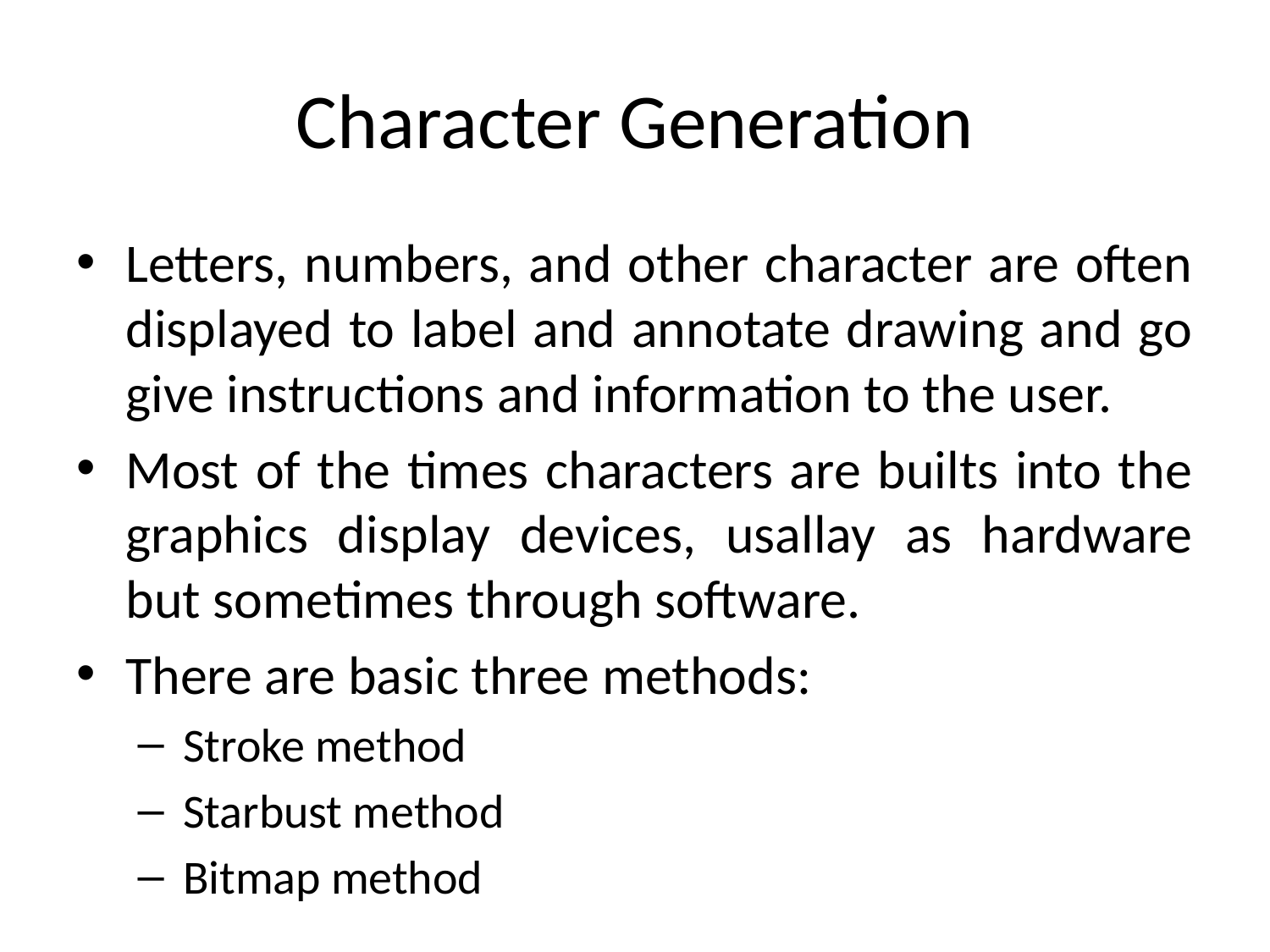

# Character Generation
Letters, numbers, and other character are often displayed to label and annotate drawing and go give instructions and information to the user.
Most of the times characters are builts into the graphics display devices, usallay as hardware but sometimes through software.
There are basic three methods:
Stroke method
Starbust method
Bitmap method